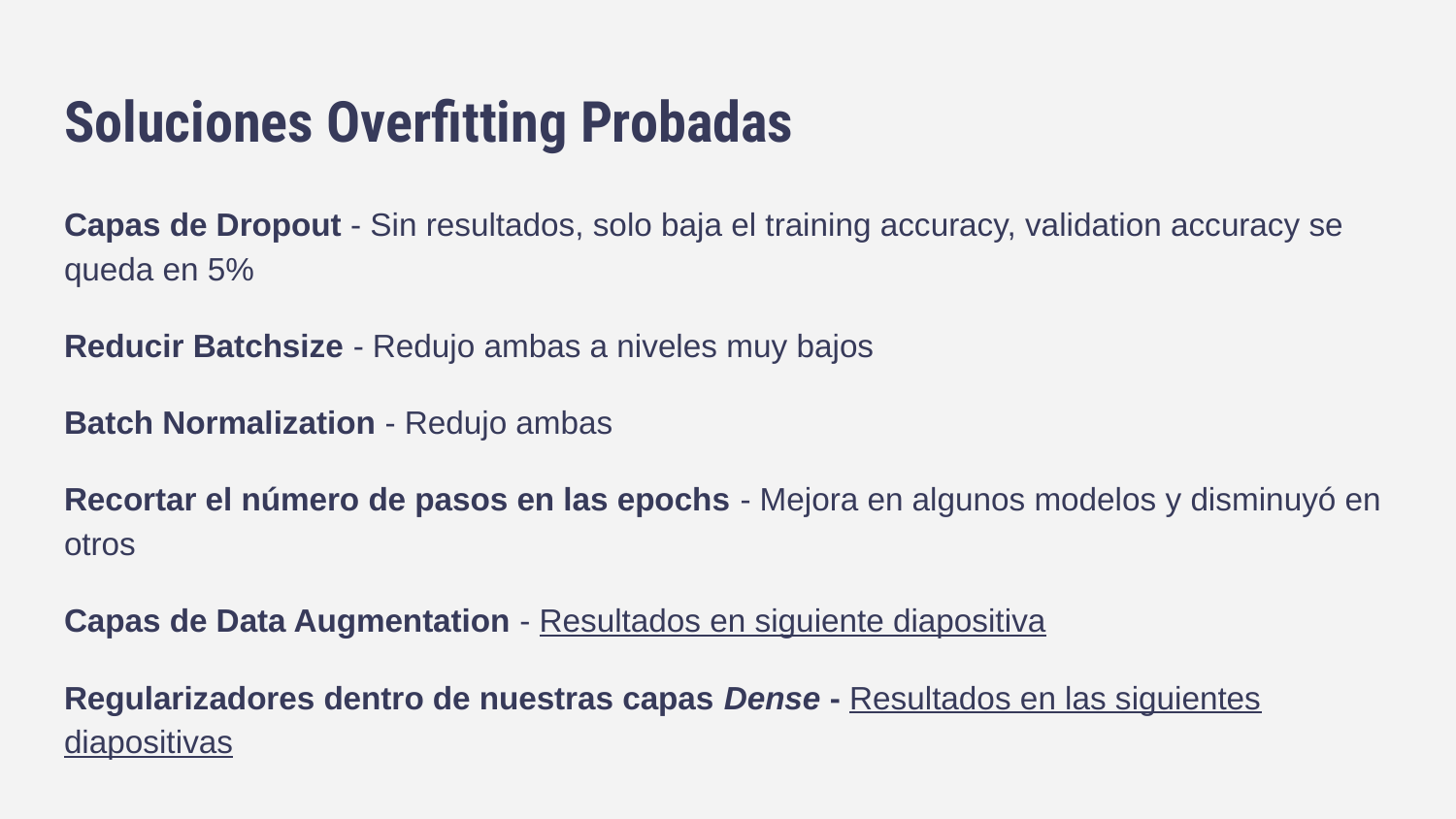

# Soluciones Overfitting Probadas
Capas de Dropout - Sin resultados, solo baja el training accuracy, validation accuracy se queda en 5%
Reducir Batchsize - Redujo ambas a niveles muy bajos
Batch Normalization - Redujo ambas
Recortar el número de pasos en las epochs - Mejora en algunos modelos y disminuyó en otros
Capas de Data Augmentation - Resultados en siguiente diapositiva
Regularizadores dentro de nuestras capas Dense - Resultados en las siguientes diapositivas